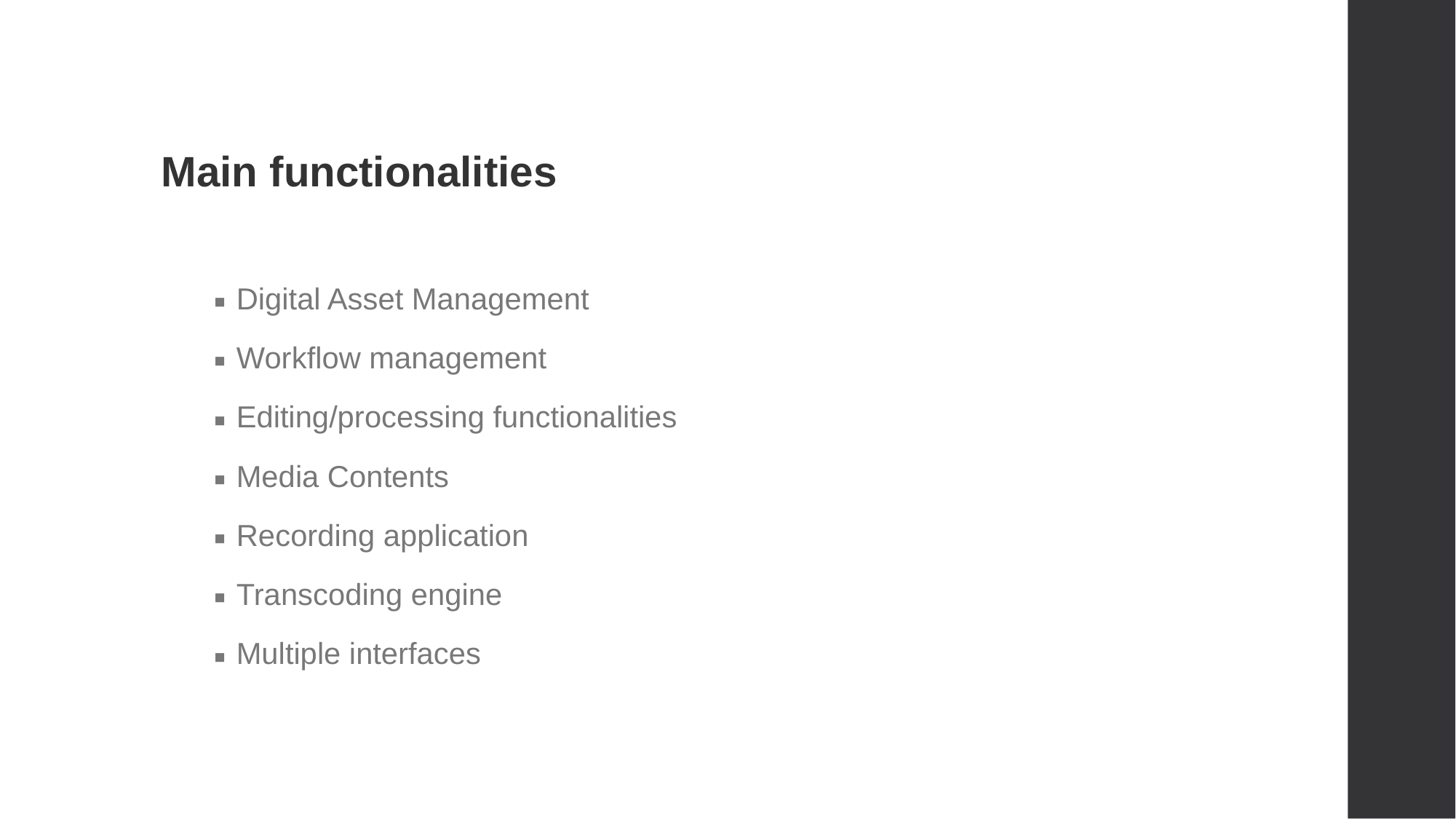

Main functionalities

Digital Asset Management
Workflow management
Editing/processing functionalities
Media Contents
Recording application
Transcoding engine
Multiple interfaces